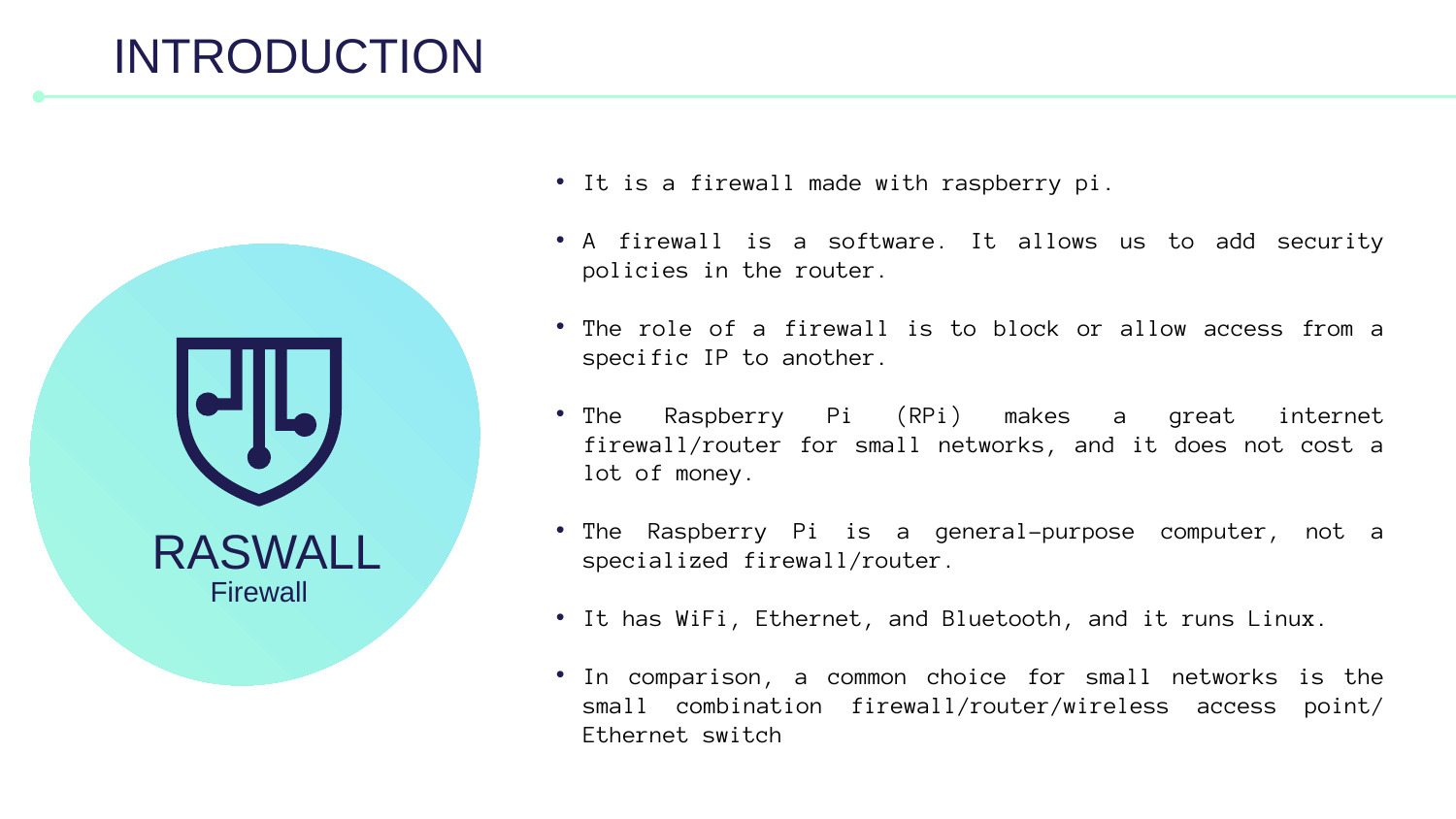

# INTRODUCTION
It is a firewall made with raspberry pi.

A firewall is a software. It allows us to add security policies in the router.

The role of a firewall is to block or allow access from a specific IP to another.

The Raspberry Pi (RPi) makes a great internet firewall/router for small networks, and it does not cost a lot of money.

The Raspberry Pi is a general-purpose computer, not a specialized firewall/router.

It has WiFi, Ethernet, and Bluetooth, and it runs Linux.

In comparison, a common choice for small networks is the small combination firewall/router/wireless access point/ Ethernet switch

RASWALL
Firewall